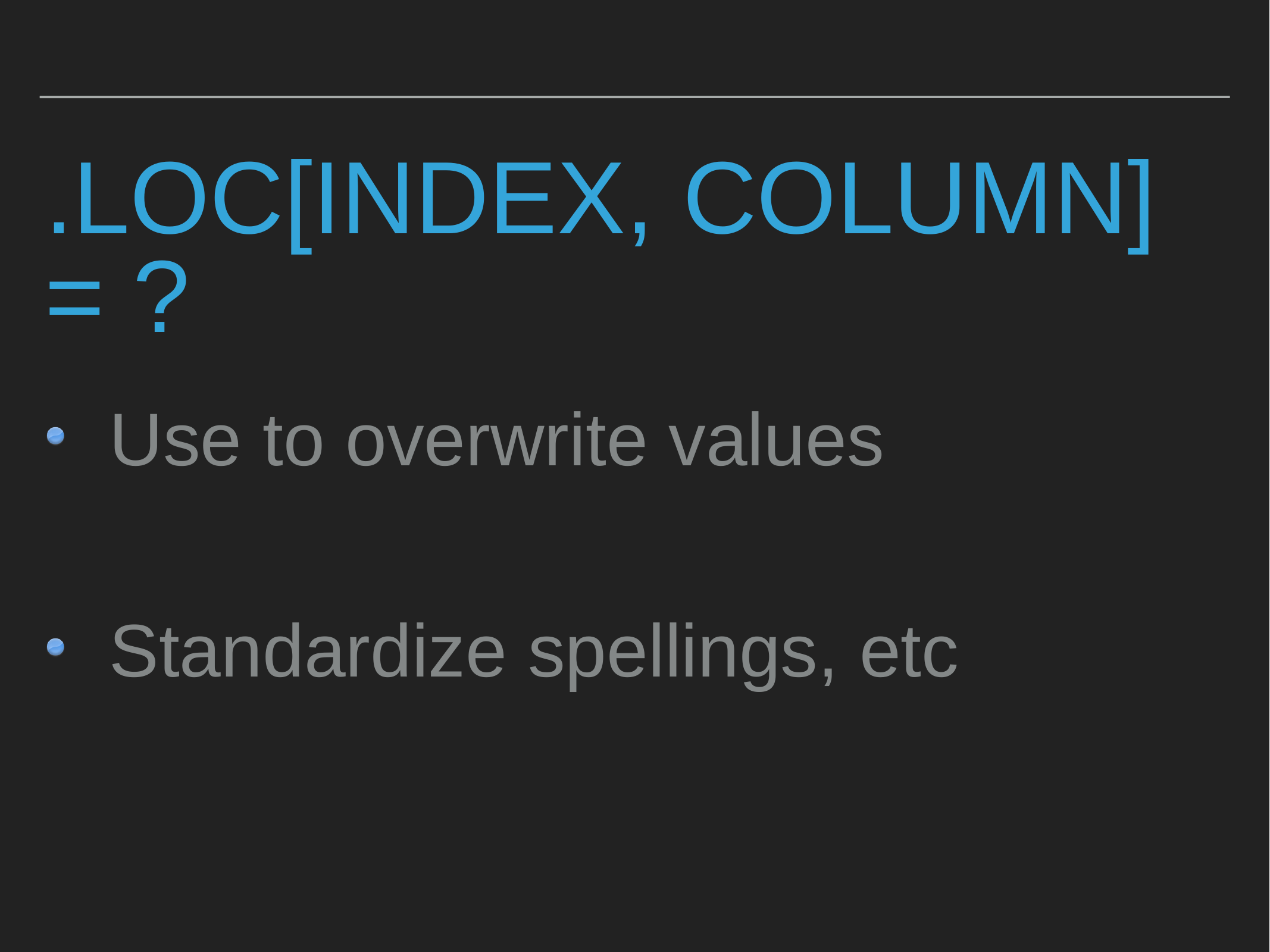

# .loc[index, column] = ?
Use to overwrite values
Standardize spellings, etc